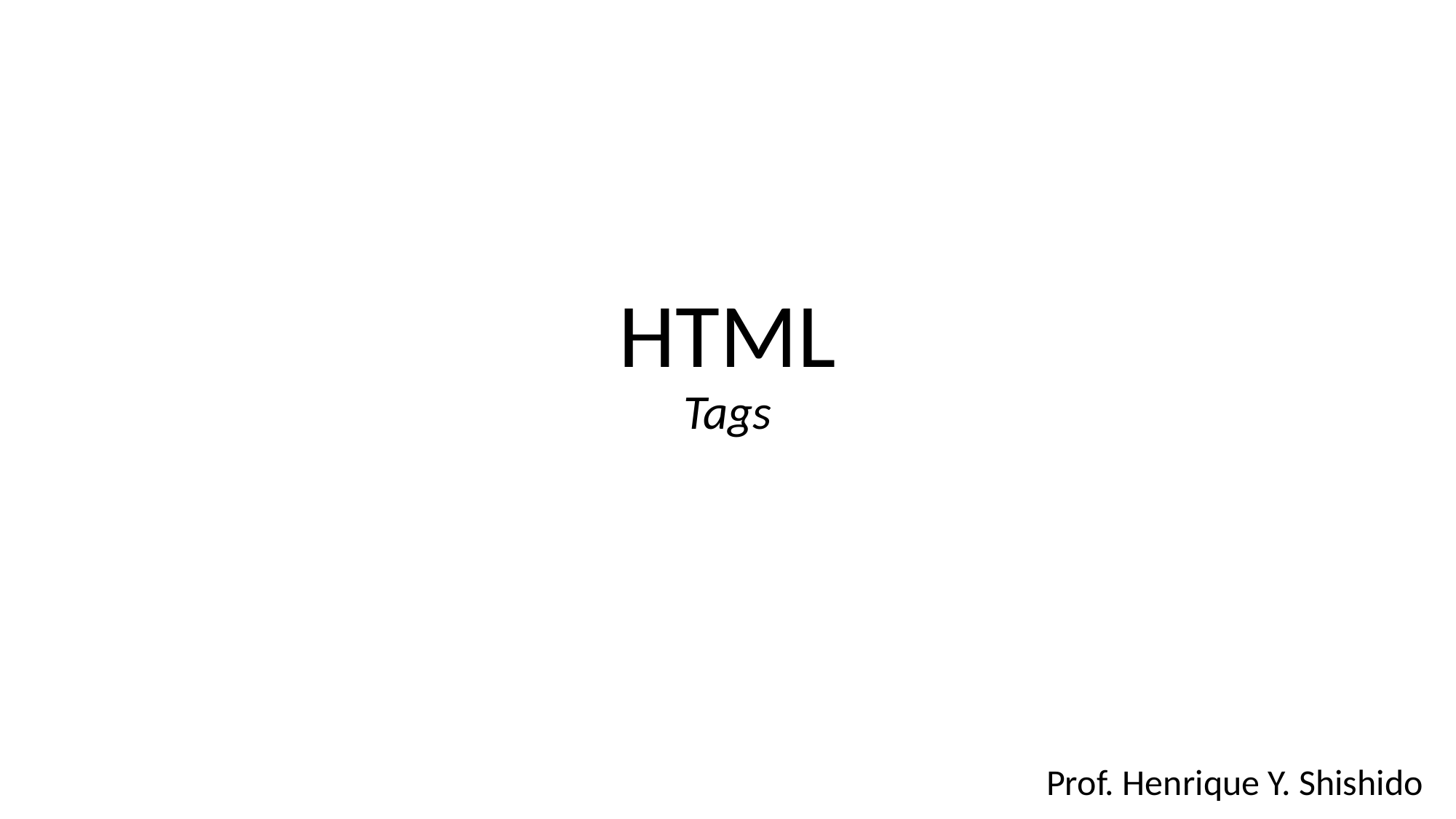

# HTML Tags
Prof. Henrique Y. Shishido